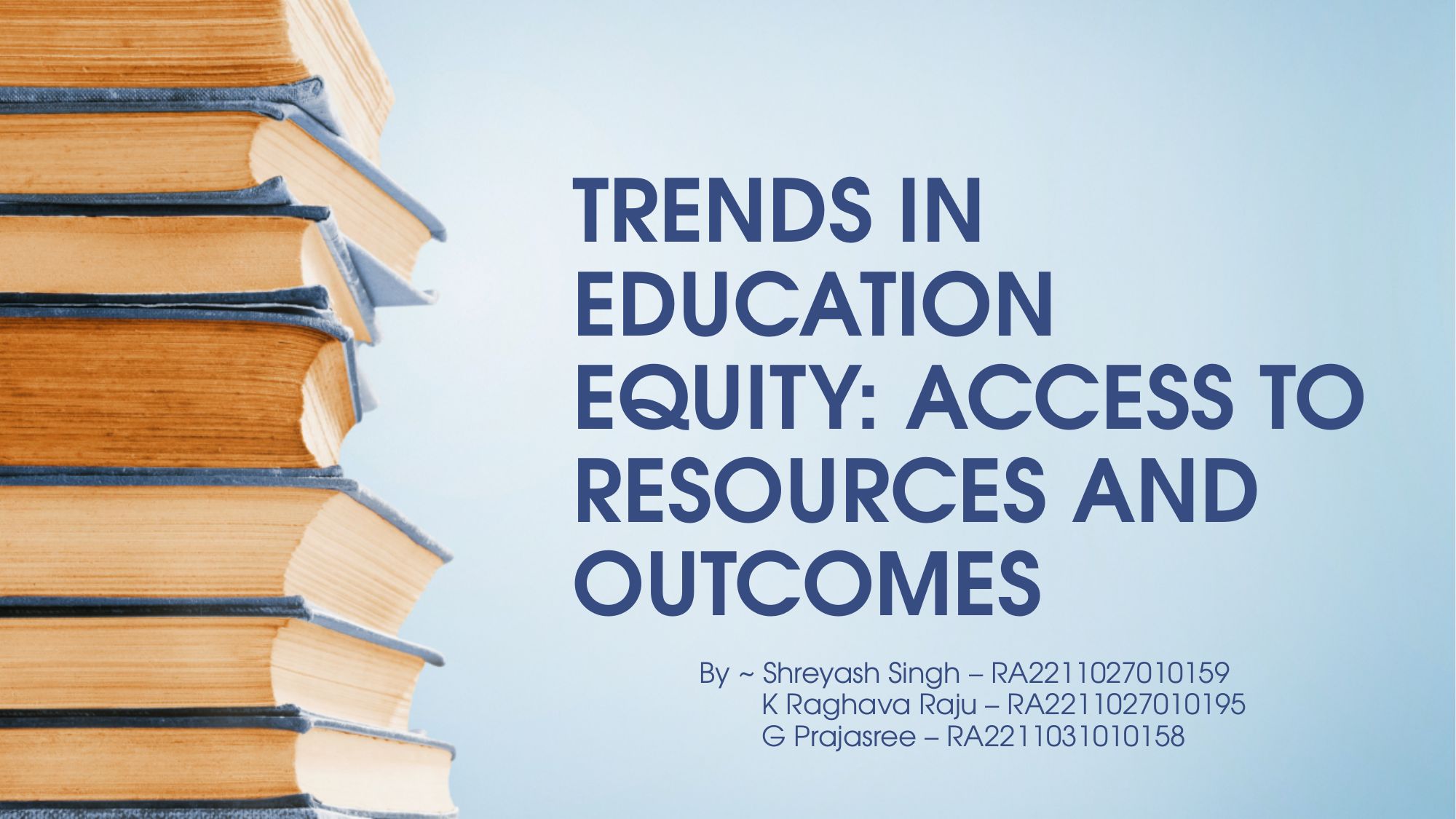

# TRENDS IN EDUCATION EQUITY: ACCESS TO RESOURCES AND OUTCOMES
By ~ Shreyash Singh – RA2211027010159
        K Raghava Raju – RA2211027010195
        G Prajasree – RA2211031010158